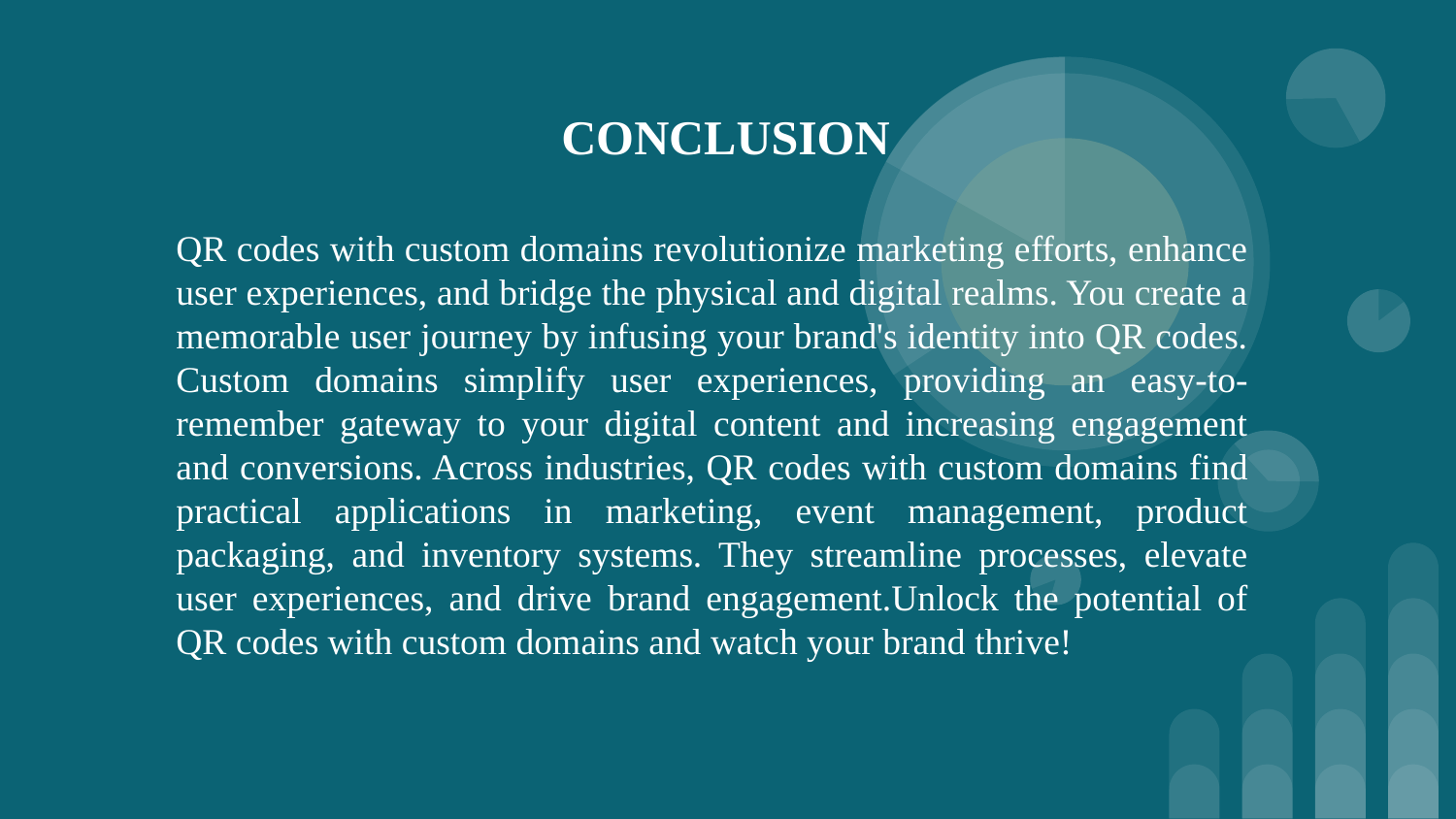

# CONCLUSION
QR codes with custom domains revolutionize marketing efforts, enhance user experiences, and bridge the physical and digital realms. You create a memorable user journey by infusing your brand's identity into QR codes. Custom domains simplify user experiences, providing an easy-to-remember gateway to your digital content and increasing engagement and conversions. Across industries, QR codes with custom domains find practical applications in marketing, event management, product packaging, and inventory systems. They streamline processes, elevate user experiences, and drive brand engagement.Unlock the potential of QR codes with custom domains and watch your brand thrive!